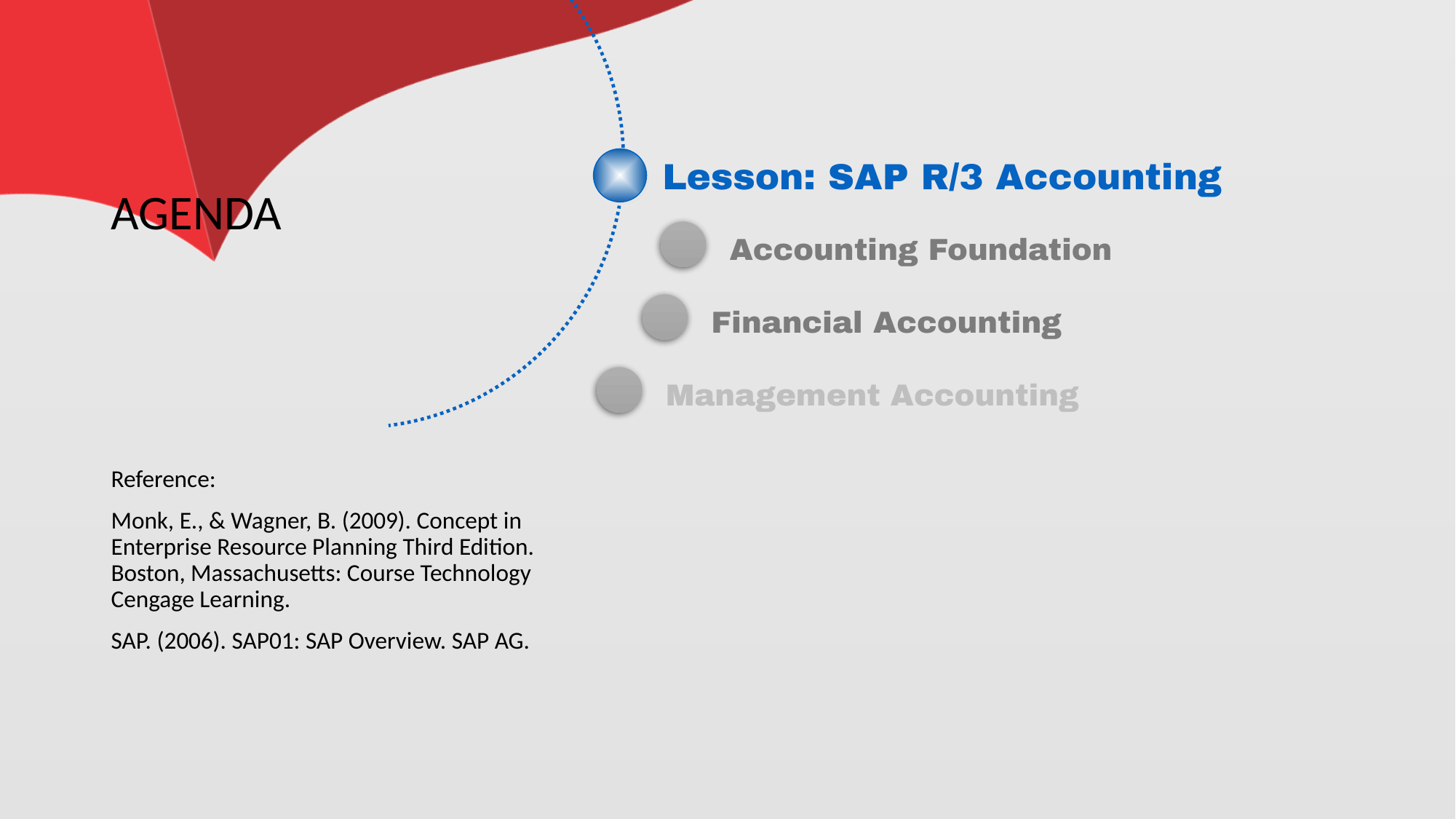

# AGENDA

Lesson: SAP R/3 Accounting

Accounting Foundation

Reference:
Monk, E., & Wagner, B. (2009). Concept in Enterprise Resource Planning Third Edition. Boston, Massachusetts: Course Technology Cengage Learning.
SAP. (2006). SAP01: SAP Overview. SAP AG.

Financial Accounting

Management Accounting